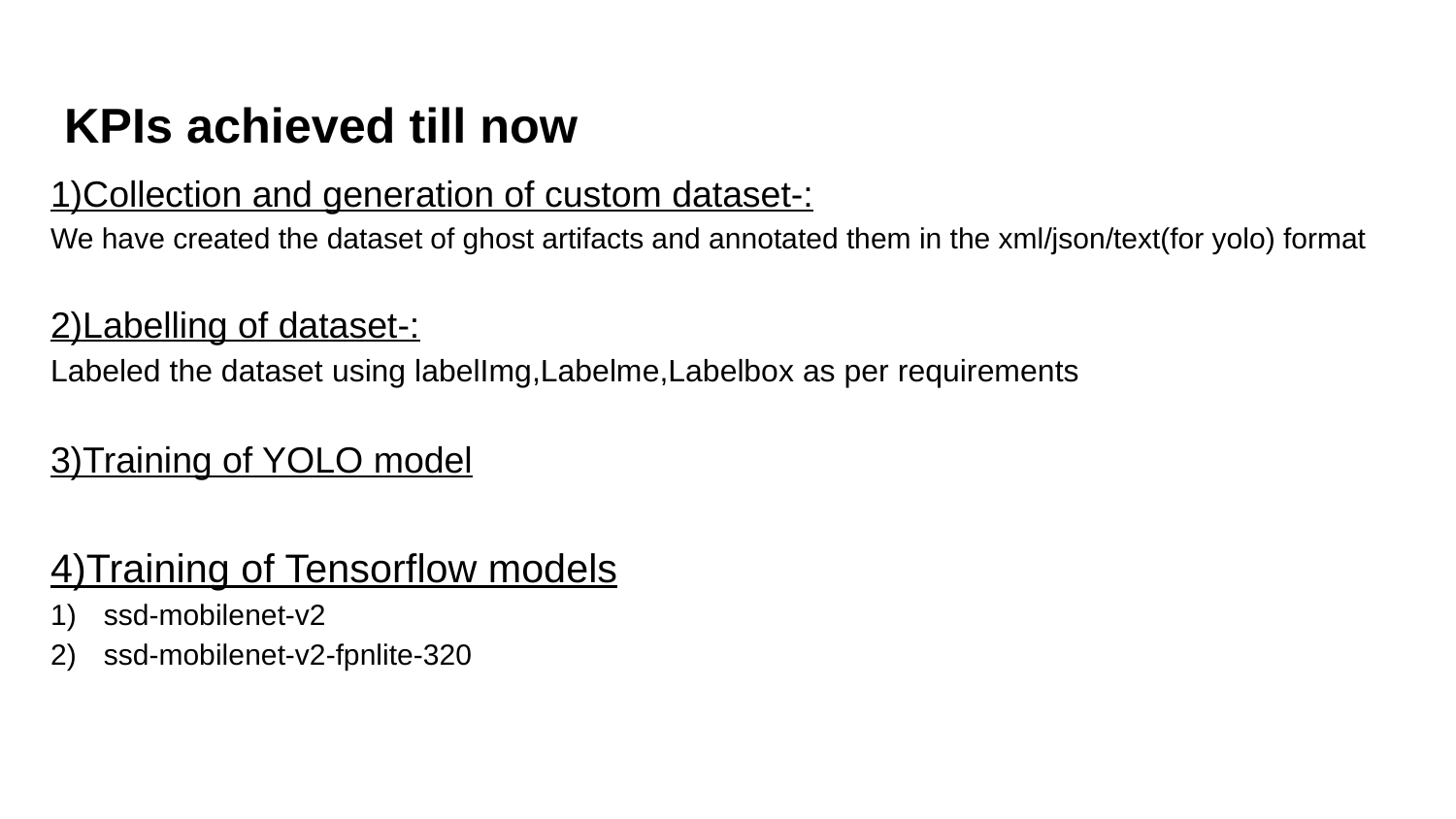

# KPIs achieved till now

1)Collection and generation of custom dataset-:
We have created the dataset of ghost artifacts and annotated them in the xml/json/text(for yolo) format

2)Labelling of dataset-:
Labeled the dataset using labelImg,Labelme,Labelbox as per requirements

3)Training of YOLO model

4)Training of Tensorflow models
ssd-mobilenet-v2
ssd-mobilenet-v2-fpnlite-320